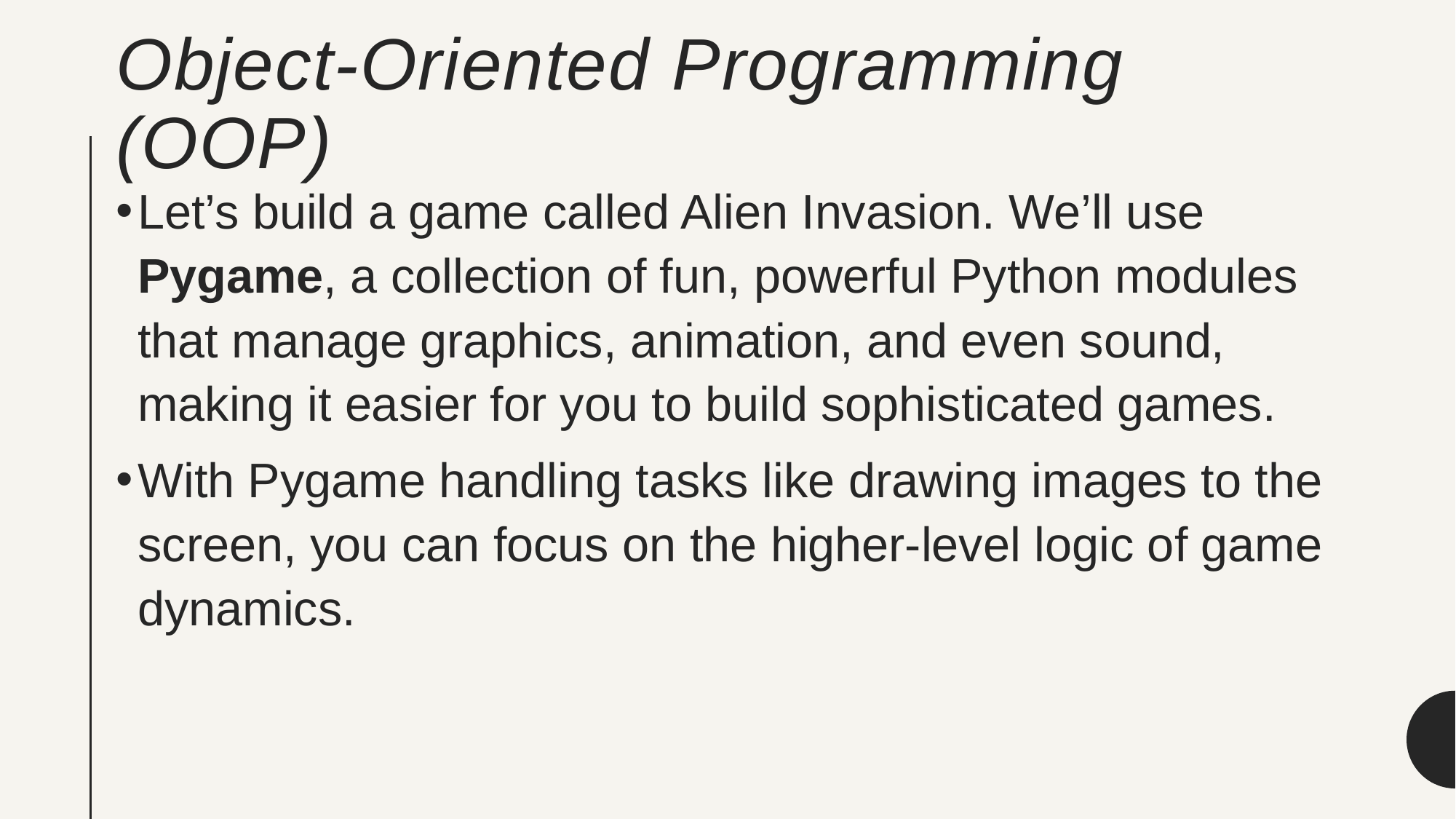

# Object-Oriented Programming (OOP)
Let’s build a game called Alien Invasion. We’ll use Pygame, a collection of fun, powerful Python modules that manage graphics, animation, and even sound, making it easier for you to build sophisticated games.
With Pygame handling tasks like drawing images to the screen, you can focus on the higher-level logic of game dynamics.